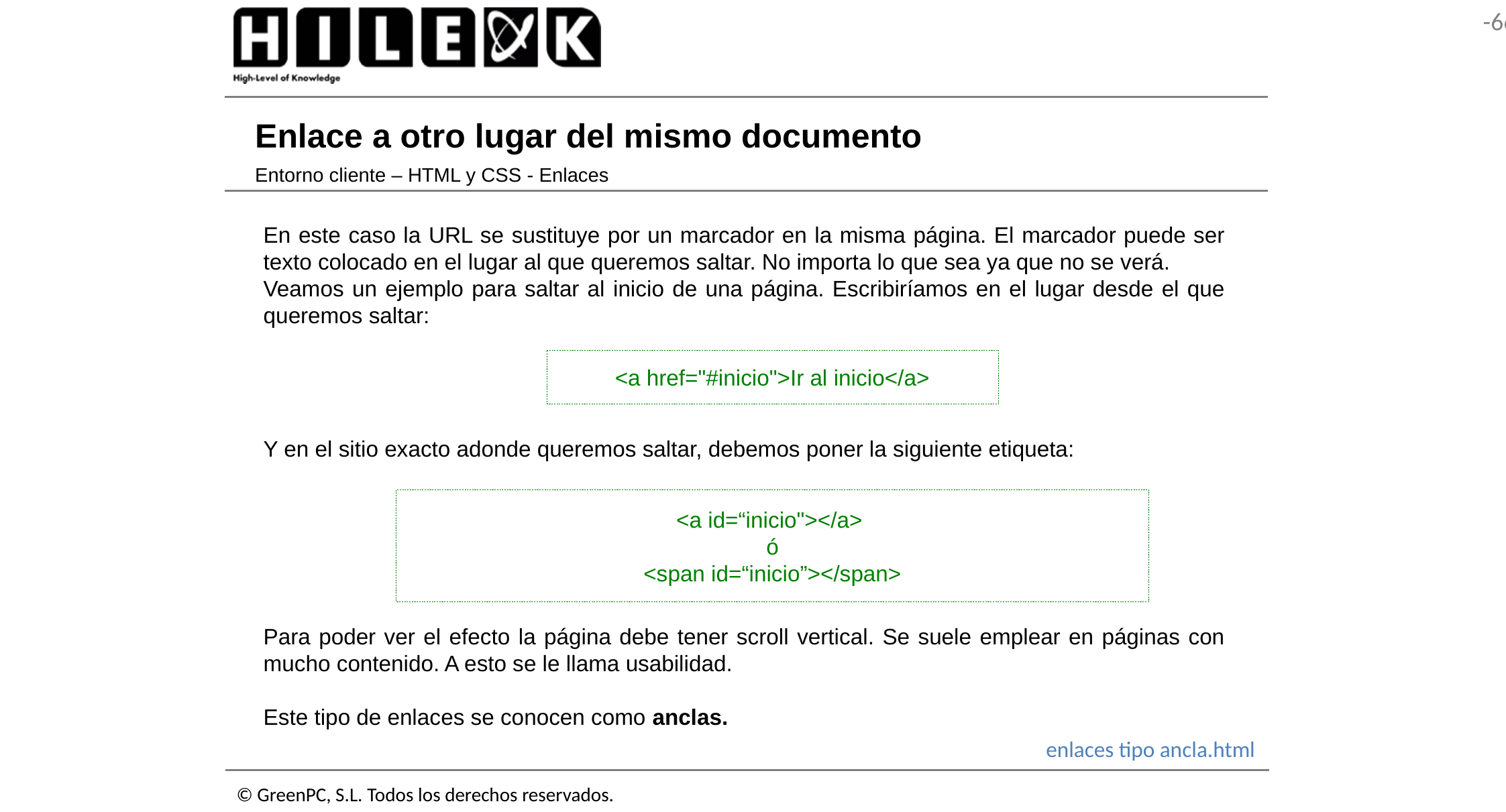

# Enlace a otro lugar del mismo documento
Entorno cliente – HTML y CSS - Enlaces

En este caso la URL se sustituye por un marcador en la misma página. El marcador puede ser texto colocado en el lugar al que queremos saltar. No importa lo que sea ya que no se verá.
Veamos un ejemplo para saltar al inicio de una página. Escribiríamos en el lugar desde el que queremos saltar:

Y en el sitio exacto adonde queremos saltar, debemos poner la siguiente etiqueta:

Para poder ver el efecto la página debe tener scroll vertical. Se suele emplear en páginas con mucho contenido. A esto se le llama usabilidad.

Este tipo de enlaces se conocen como anclas.
<a href="#inicio">Ir al inicio</a>
<a id=“inicio"></a>
ó
<span id=“inicio”></span>
enlaces tipo ancla.html